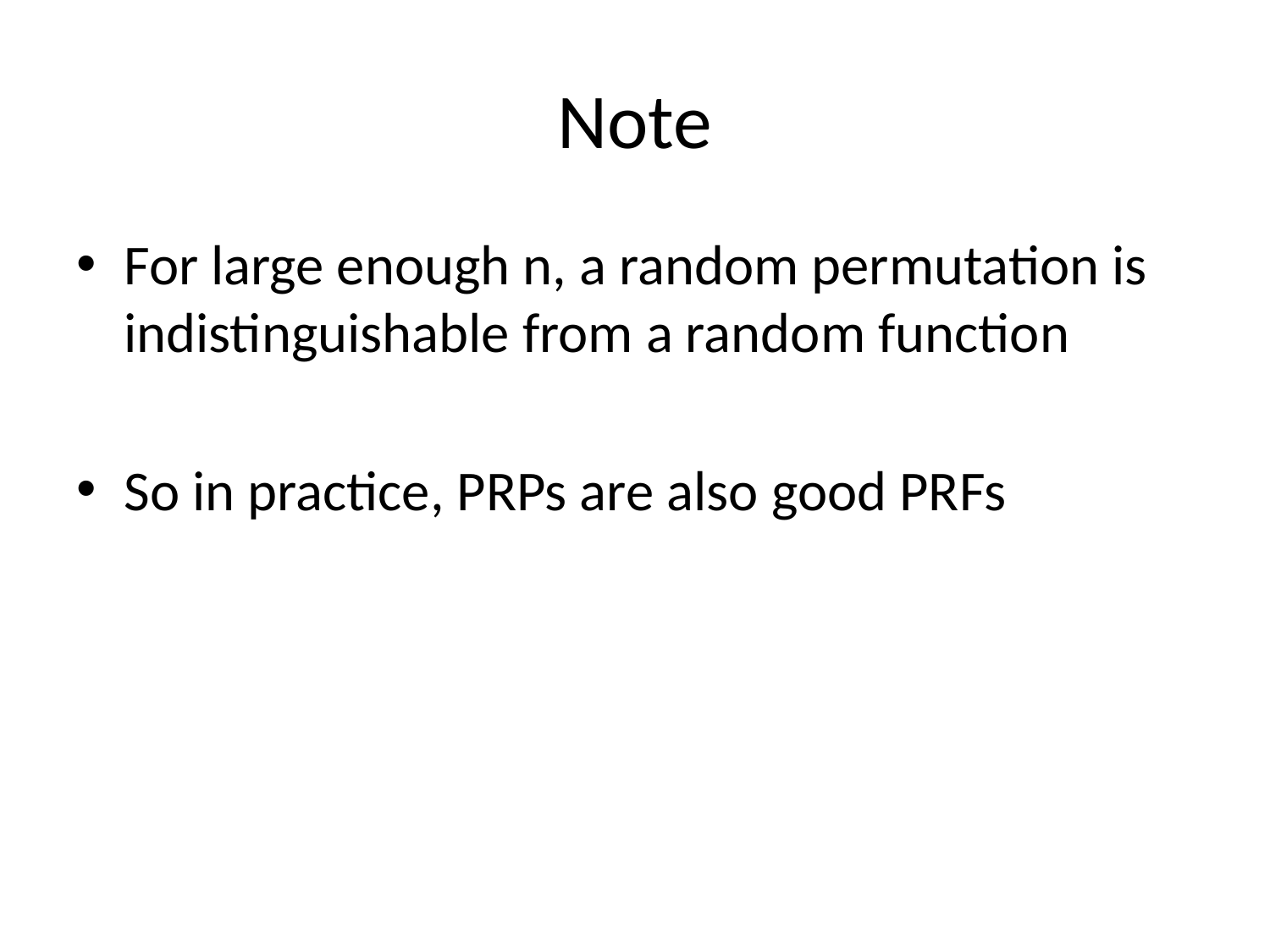

# Note
For large enough n, a random permutation is indistinguishable from a random function

So in practice, PRPs are also good PRFs